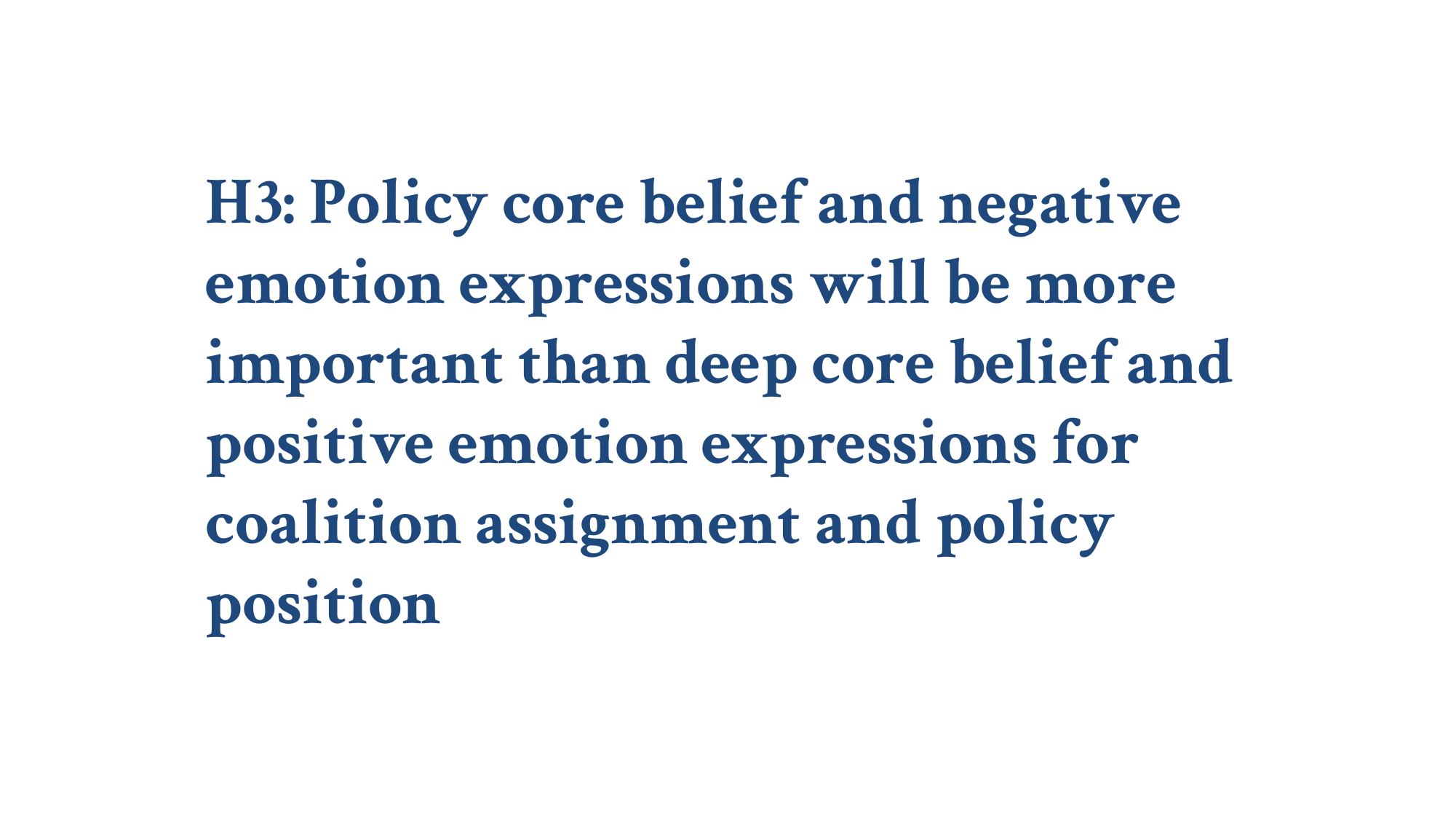

H3: Policy core belief and negative emotion expressions will be more important than deep core belief and positive emotion expressions for coalition assignment and policy position